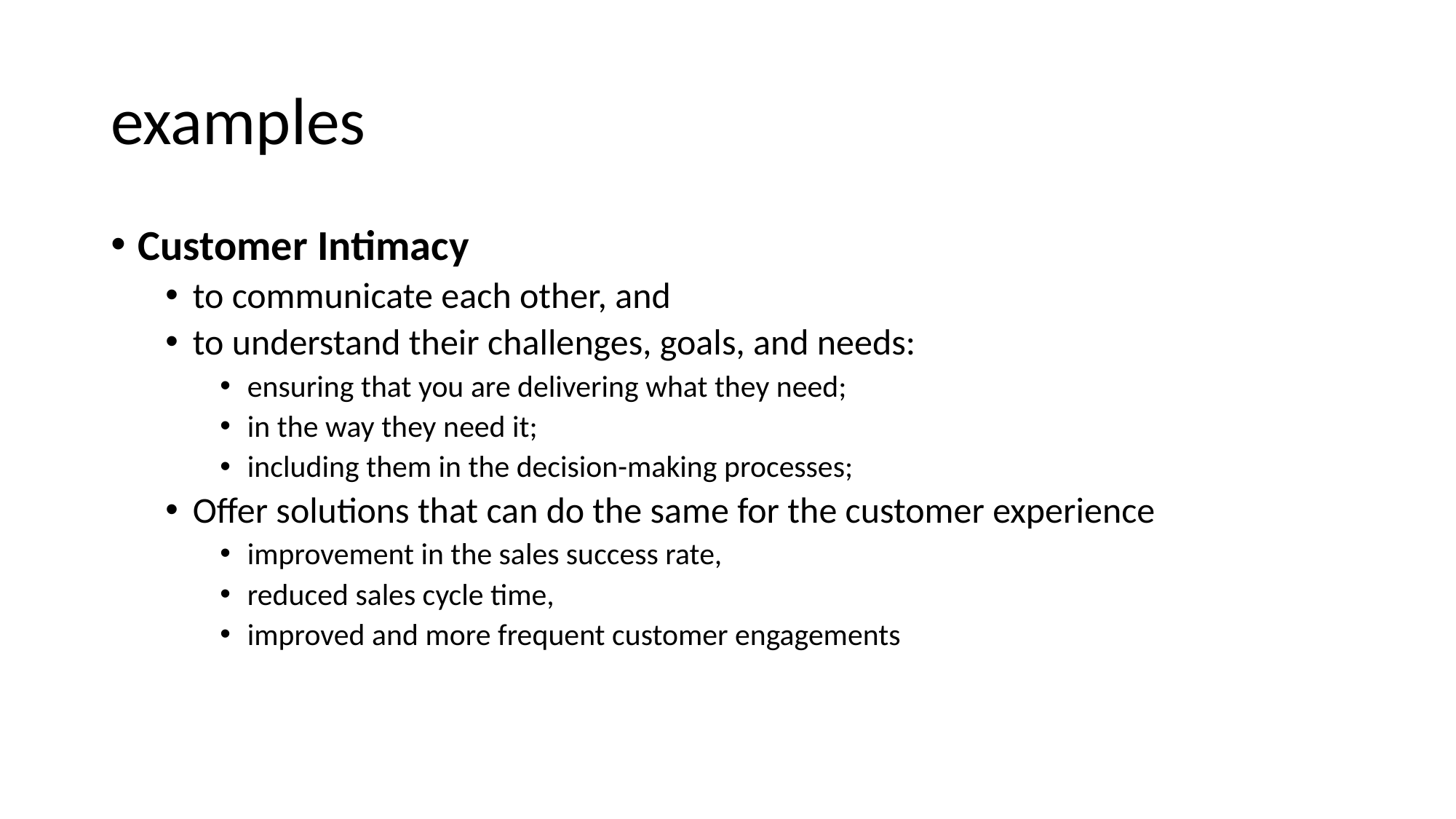

# examples
Customer Intimacy
to communicate each other, and
to understand their challenges, goals, and needs:
ensuring that you are delivering what they need;
in the way they need it;
including them in the decision-making processes;
Offer solutions that can do the same for the customer experience
improvement in the sales success rate,
reduced sales cycle time,
improved and more frequent customer engagements